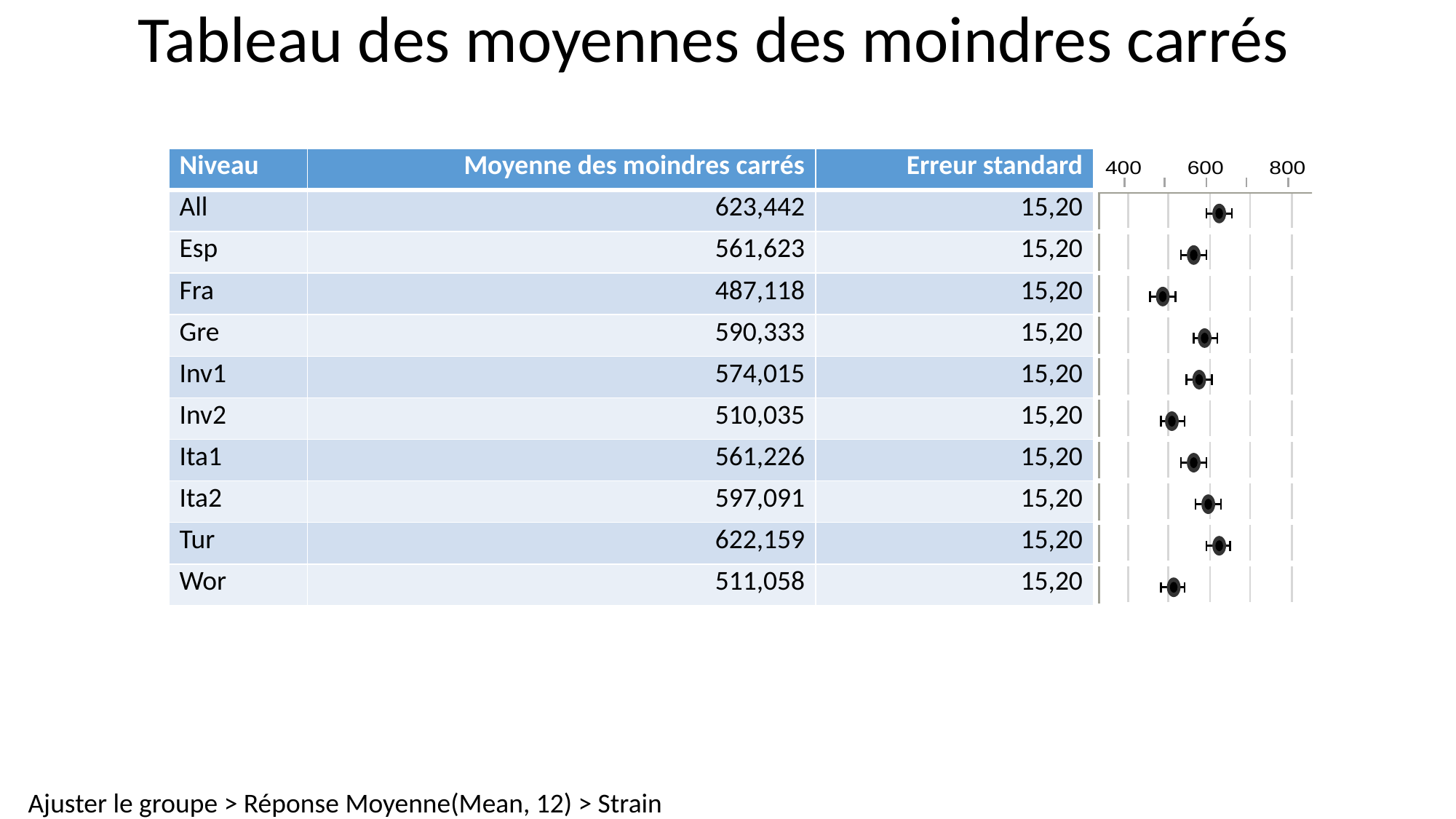

# Tableau des moyennes des moindres carrés
| Niveau | Moyenne des moindres carrés | Erreur standard |  |
| --- | --- | --- | --- |
| All | 623,442 | 15,20 |  |
| Esp | 561,623 | 15,20 |  |
| Fra | 487,118 | 15,20 |  |
| Gre | 590,333 | 15,20 |  |
| Inv1 | 574,015 | 15,20 |  |
| Inv2 | 510,035 | 15,20 |  |
| Ita1 | 561,226 | 15,20 |  |
| Ita2 | 597,091 | 15,20 |  |
| Tur | 622,159 | 15,20 |  |
| Wor | 511,058 | 15,20 |  |
Ajuster le groupe > Réponse Moyenne(Mean, 12) > Strain